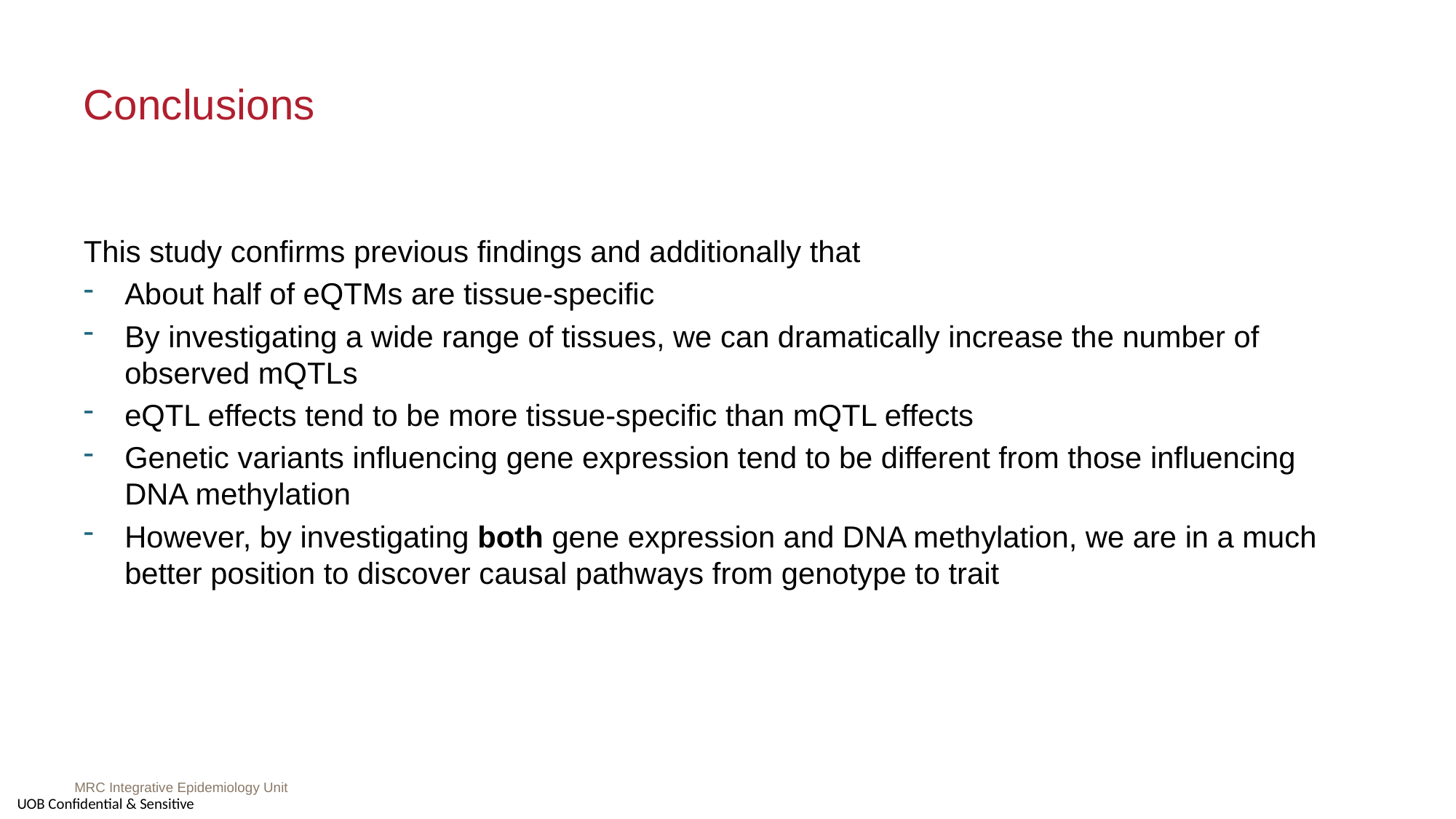

# Conclusions
This study confirms previous findings and additionally that
About half of eQTMs are tissue-specific
By investigating a wide range of tissues, we can dramatically increase the number of observed mQTLs
eQTL effects tend to be more tissue-specific than mQTL effects
Genetic variants influencing gene expression tend to be different from those influencing DNA methylation
However, by investigating both gene expression and DNA methylation, we are in a much better position to discover causal pathways from genotype to trait